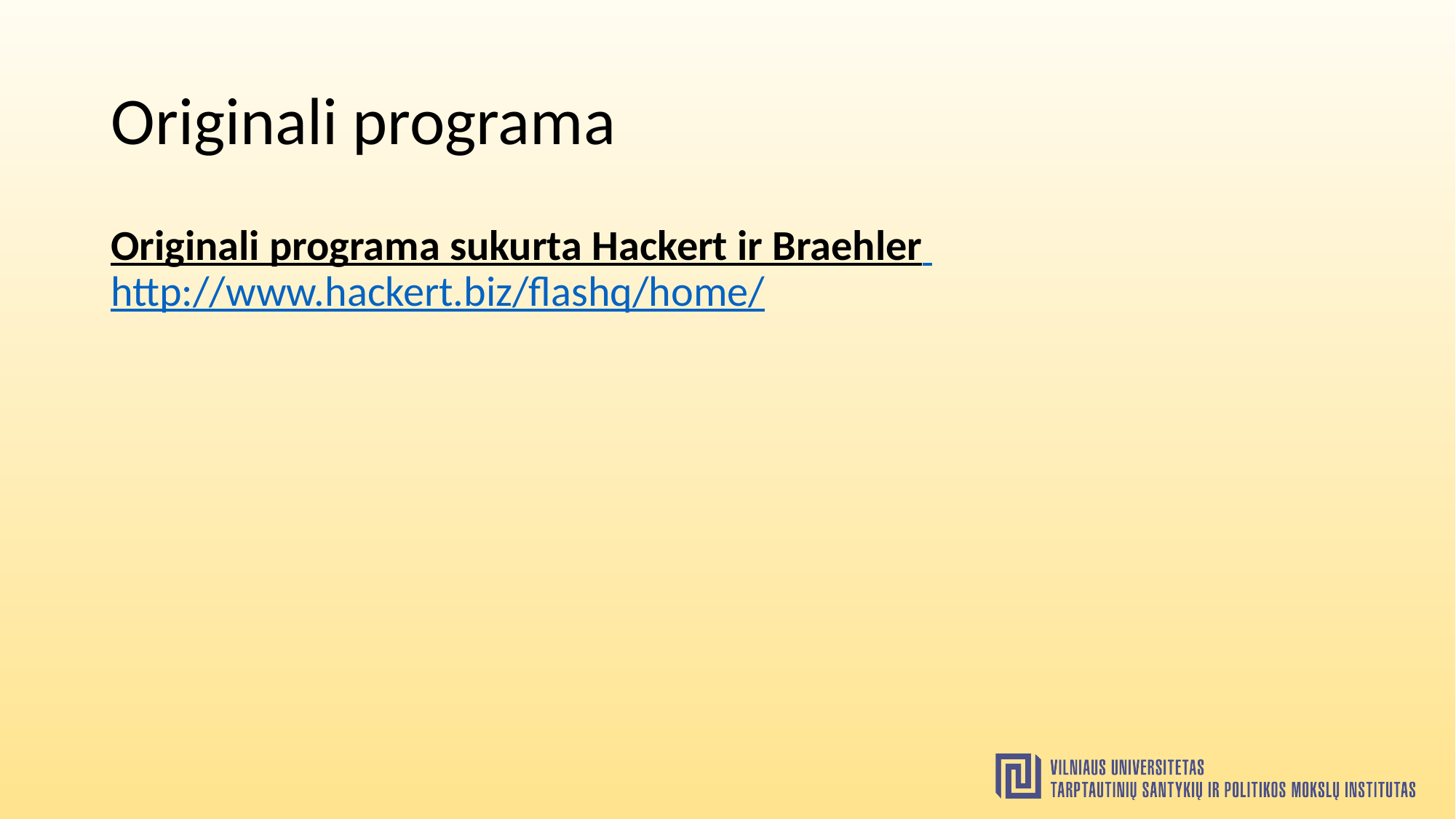

# Originali programa
Originali programa sukurta Hackert ir Braehler http://www.hackert.biz/flashq/home/